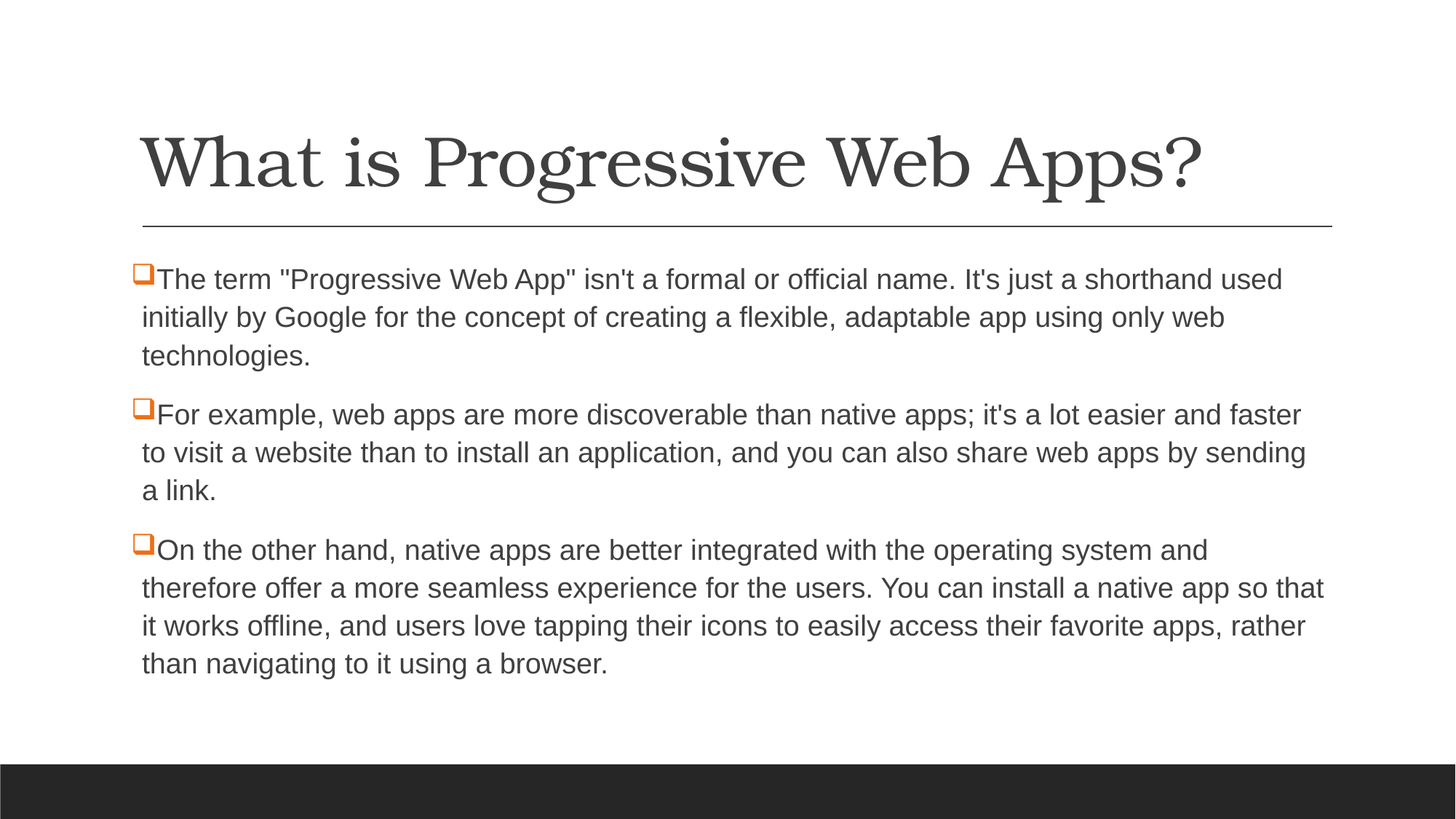

# What is Progressive Web Apps?
The term "Progressive Web App" isn't a formal or official name. It's just a shorthand used initially by Google for the concept of creating a flexible, adaptable app using only web technologies.
For example, web apps are more discoverable than native apps; it's a lot easier and faster to visit a website than to install an application, and you can also share web apps by sending a link.
On the other hand, native apps are better integrated with the operating system and therefore offer a more seamless experience for the users. You can install a native app so that it works offline, and users love tapping their icons to easily access their favorite apps, rather than navigating to it using a browser.